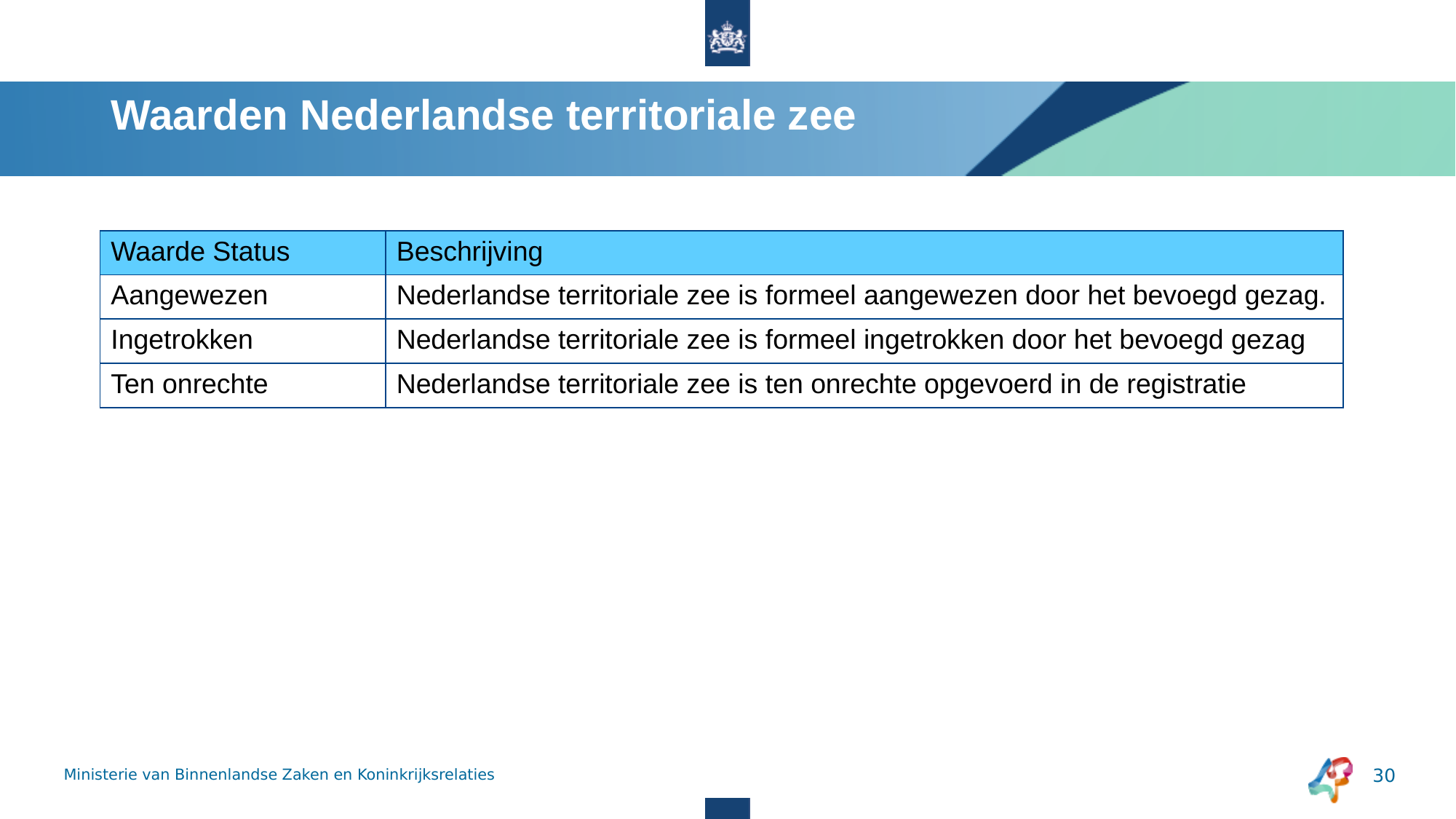

# Waarden Nederlandse territoriale zee
| Waarde Status | Beschrijving |
| --- | --- |
| Aangewezen | Nederlandse territoriale zee is formeel aangewezen door het bevoegd gezag. |
| Ingetrokken | Nederlandse territoriale zee is formeel ingetrokken door het bevoegd gezag |
| Ten onrechte | Nederlandse territoriale zee is ten onrechte opgevoerd in de registratie |
Ministerie van Binnenlandse Zaken en Koninkrijksrelaties
30